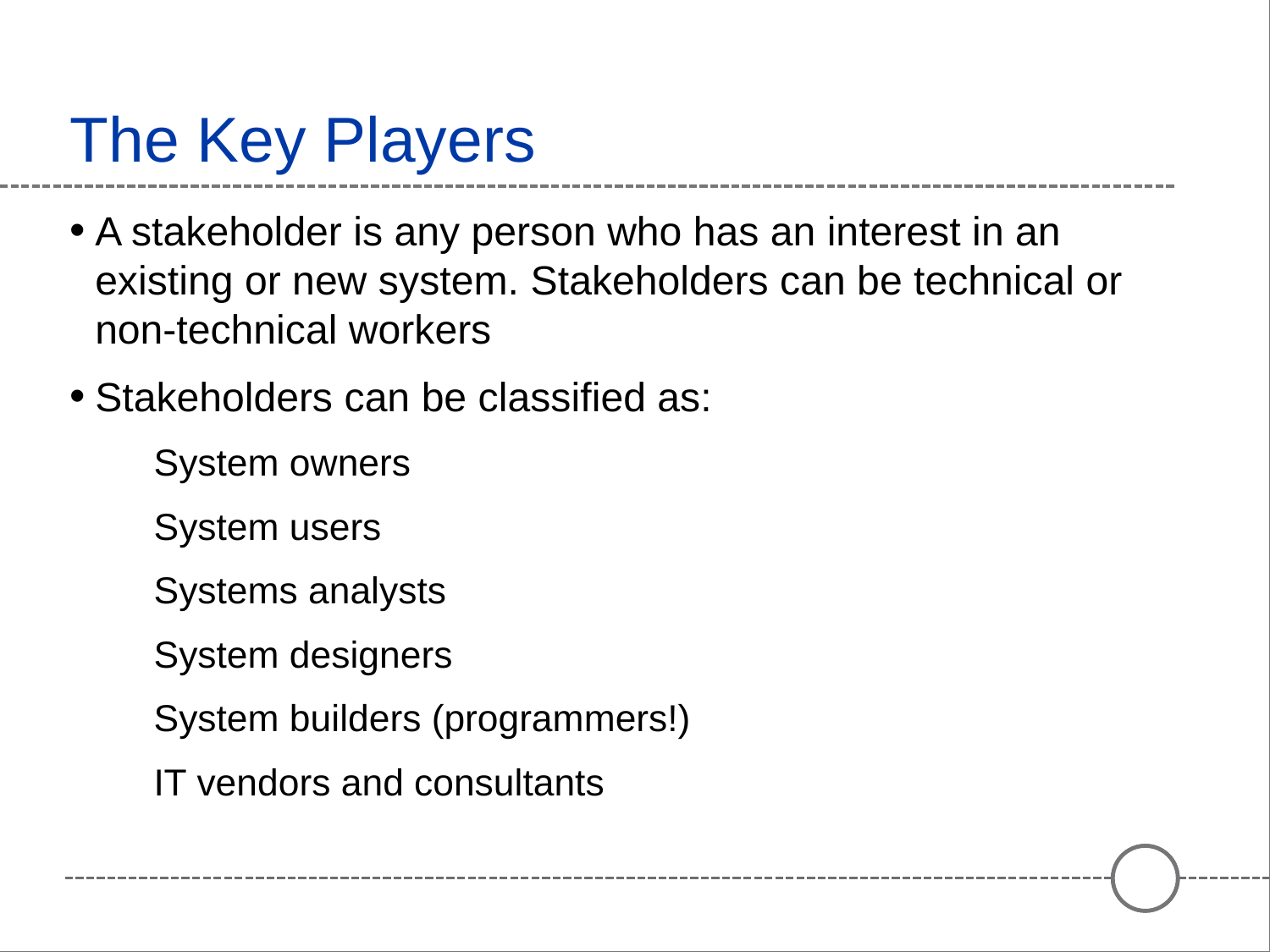

# The Key Players
A stakeholder is any person who has an interest in an existing or new system. Stakeholders can be technical or non-technical workers
Stakeholders can be classified as:
System owners
System users
Systems analysts
System designers
System builders (programmers!)
IT vendors and consultants